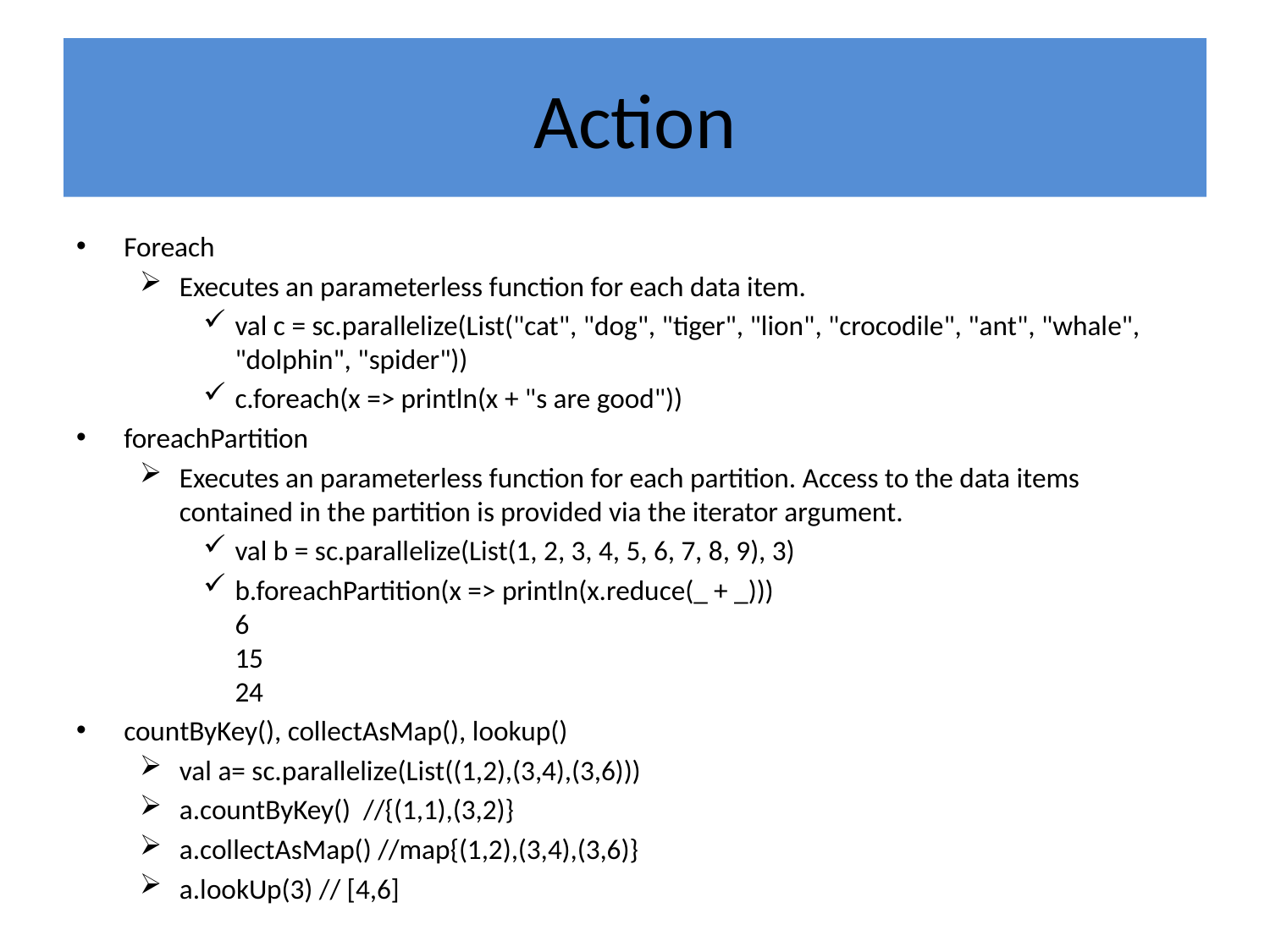

# Action
Foreach
Executes an parameterless function for each data item.
val c = sc.parallelize(List("cat", "dog", "tiger", "lion", "crocodile", "ant", "whale", "dolphin", "spider"))
c.foreach(x => println(x + "s are good"))
foreachPartition
Executes an parameterless function for each partition. Access to the data items contained in the partition is provided via the iterator argument.
val b = sc.parallelize(List(1, 2, 3, 4, 5, 6, 7, 8, 9), 3)
b.foreachPartition(x => println(x.reduce(_ + _)))
6
15
24
countByKey(), collectAsMap(), lookup()
val a= sc.parallelize(List((1,2),(3,4),(3,6)))
a.countByKey()  //{(1,1),(3,2)}
a.collectAsMap() //map{(1,2),(3,4),(3,6)}
a.lookUp(3) // [4,6]